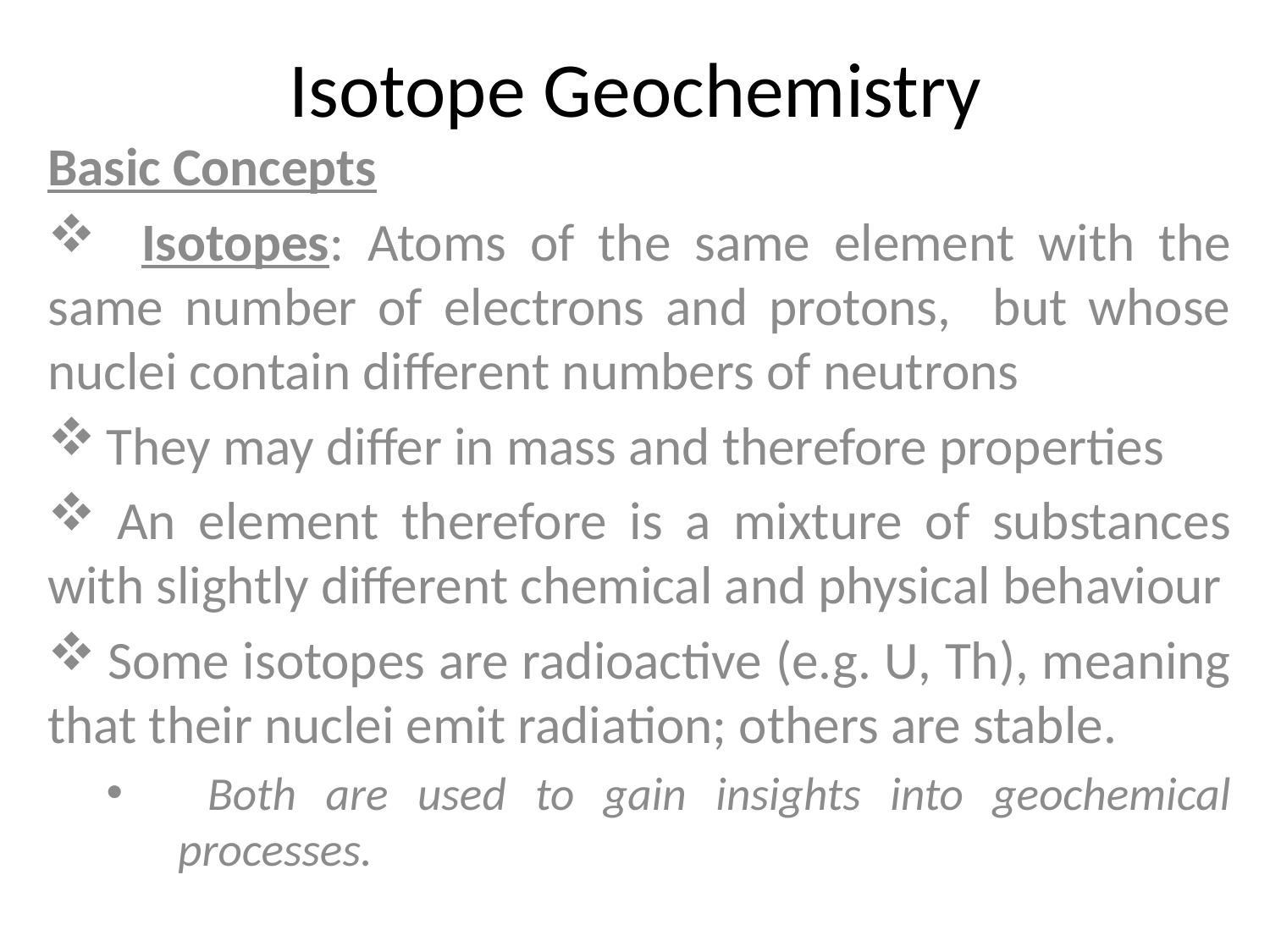

# Isotope Geochemistry
Basic Concepts
  Isotopes: Atoms of the same element with the same number of electrons and protons,  but whose nuclei contain different numbers of neutrons
 They may differ in mass and therefore properties
 An element therefore is a mixture of substances with slightly different chemical and physical behaviour
 Some isotopes are radioactive (e.g. U, Th), meaning that their nuclei emit radiation; others are stable.
 Both are used to gain insights into geochemical processes.